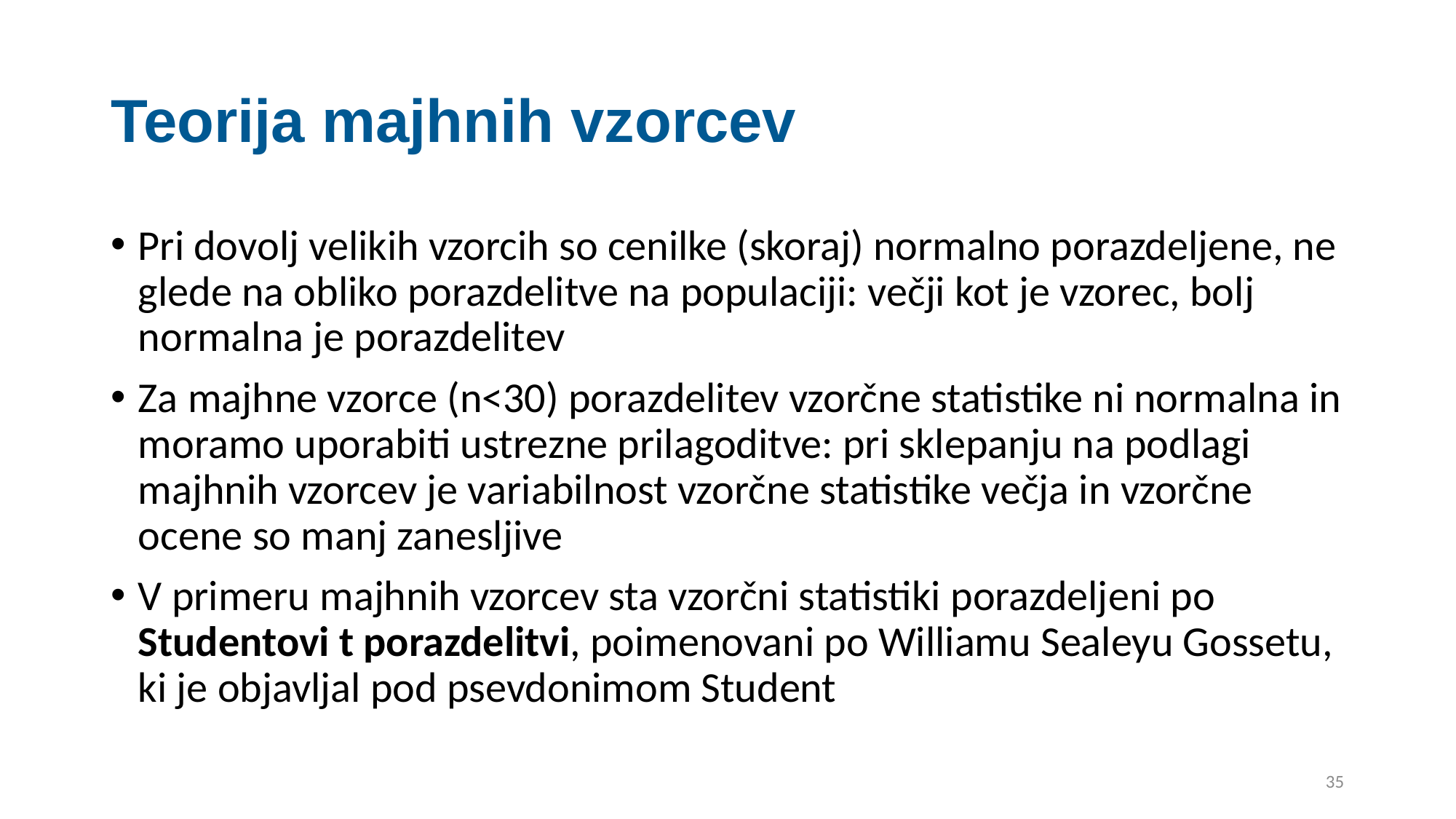

# Teorija majhnih vzorcev
Pri dovolj velikih vzorcih so cenilke (skoraj) normalno porazdeljene, ne glede na obliko porazdelitve na populaciji: večji kot je vzorec, bolj normalna je porazdelitev
Za majhne vzorce (n<30) porazdelitev vzorčne statistike ni normalna in moramo uporabiti ustrezne prilagoditve: pri sklepanju na podlagi majhnih vzorcev je variabilnost vzorčne statistike večja in vzorčne ocene so manj zanesljive
V primeru majhnih vzorcev sta vzorčni statistiki porazdeljeni po Studentovi t porazdelitvi, poimenovani po Williamu Sealeyu Gossetu, ki je objavljal pod psevdonimom Student
35